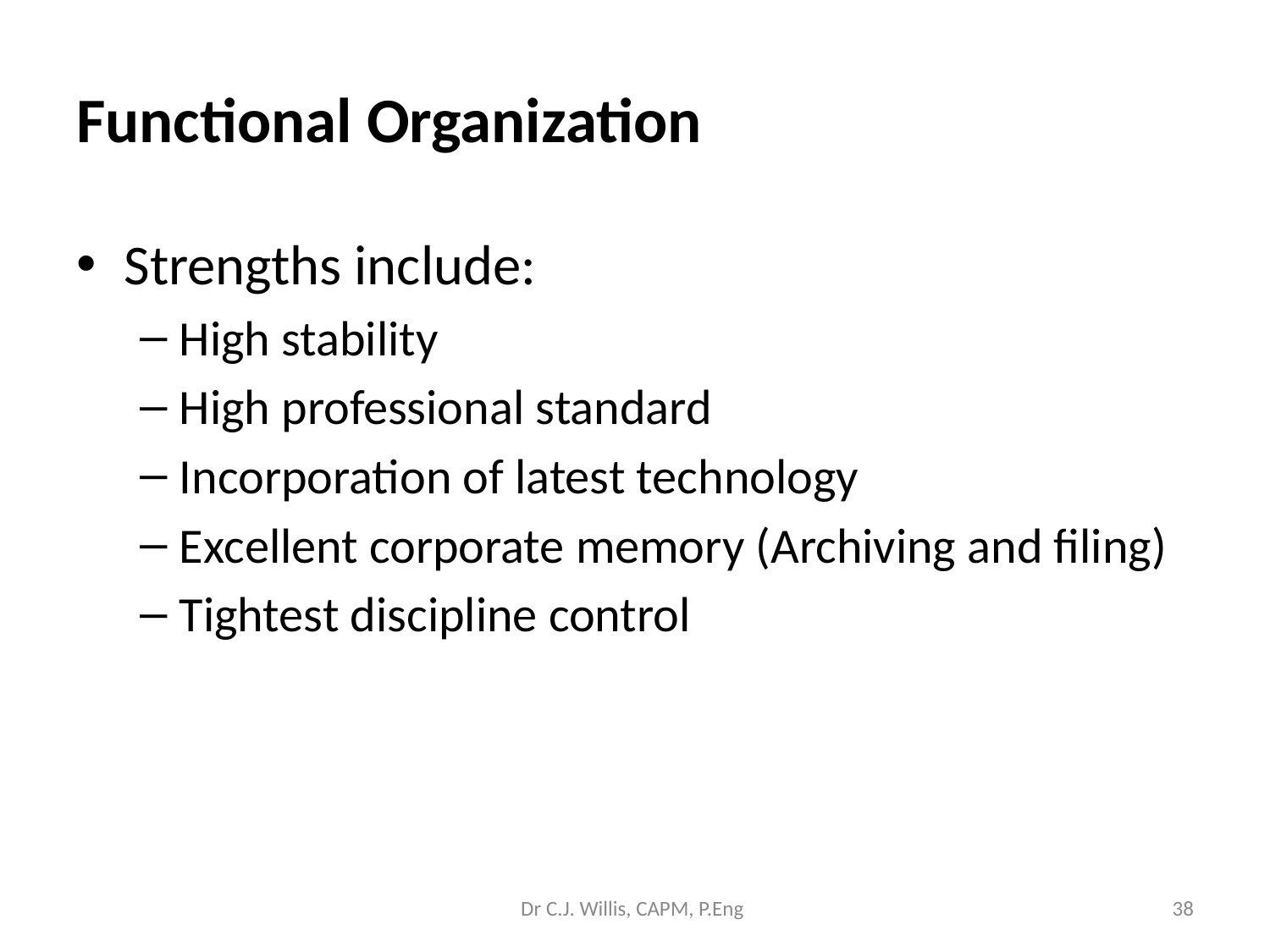

# Functional Organization
Strengths include:
High stability
High professional standard
Incorporation of latest technology
Excellent corporate memory (Archiving and filing)
Tightest discipline control
Dr C.J. Willis, CAPM, P.Eng
38